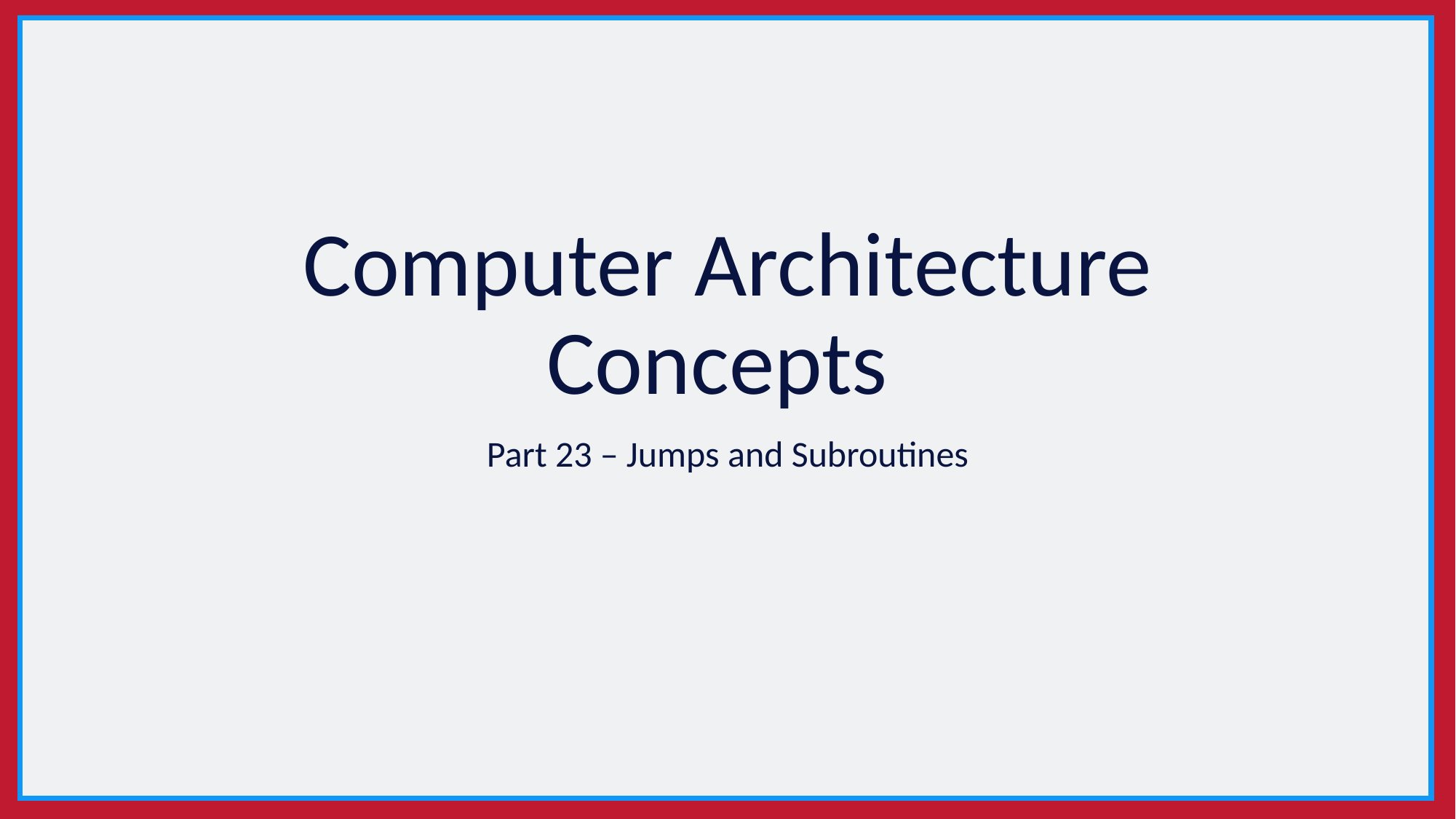

# Computer Architecture Concepts
Part 23 – Jumps and Subroutines